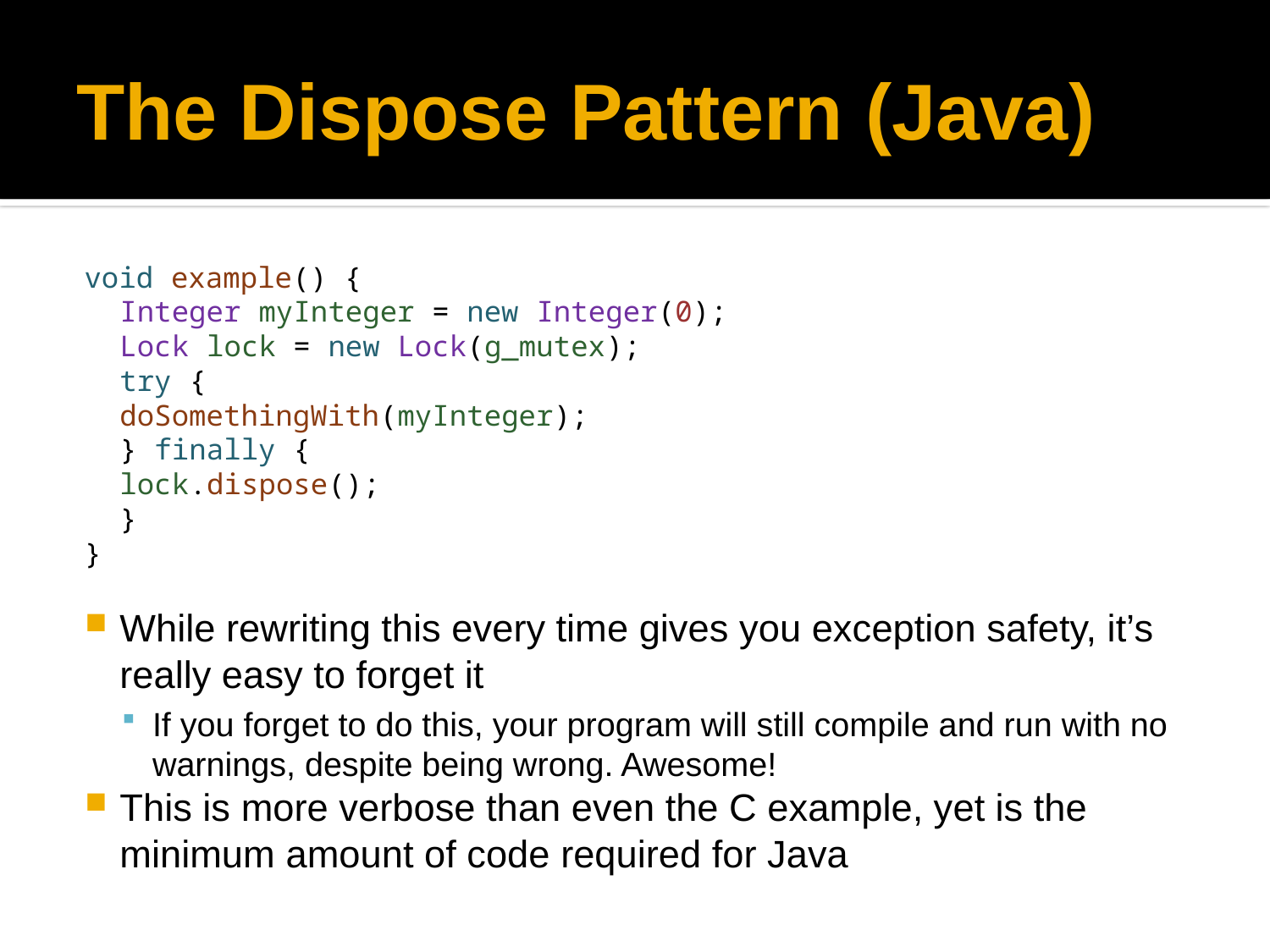

# The Dispose Pattern (Java)
void example() {
	Integer myInteger = new Integer(0);
	Lock lock = new Lock(g_mutex);
	try {
		doSomethingWith(myInteger);
	} finally {
		lock.dispose();
	}
}

While rewriting this every time gives you exception safety, it’s really easy to forget it
If you forget to do this, your program will still compile and run with no warnings, despite being wrong. Awesome!
This is more verbose than even the C example, yet is the minimum amount of code required for Java